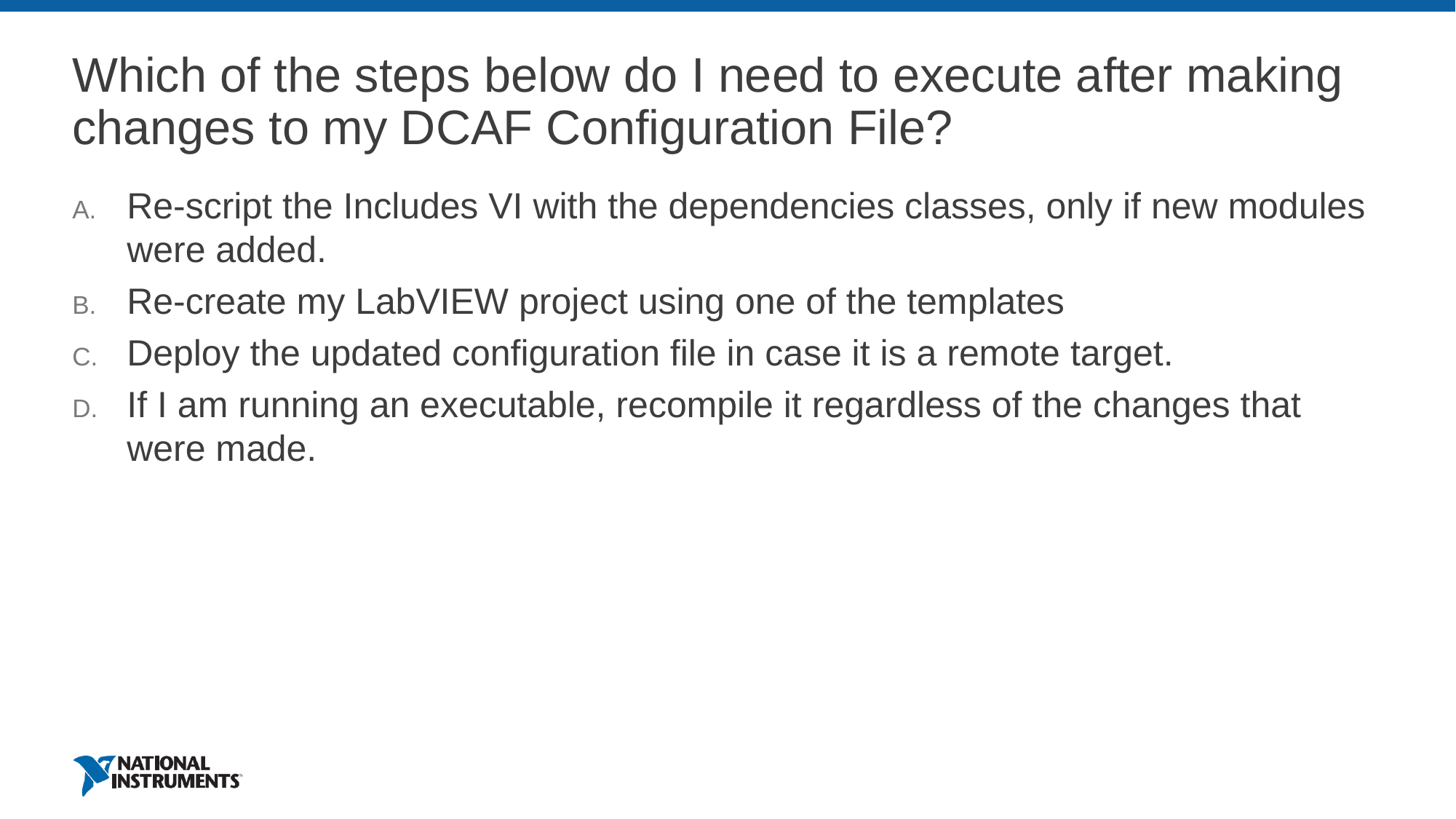

# Which of the steps below do I need to execute after making changes to my DCAF Configuration File?
Re-script the Includes VI with the dependencies classes, only if new modules were added.
Re-create my LabVIEW project using one of the templates
Deploy the updated configuration file in case it is a remote target.
If I am running an executable, recompile it regardless of the changes that were made.